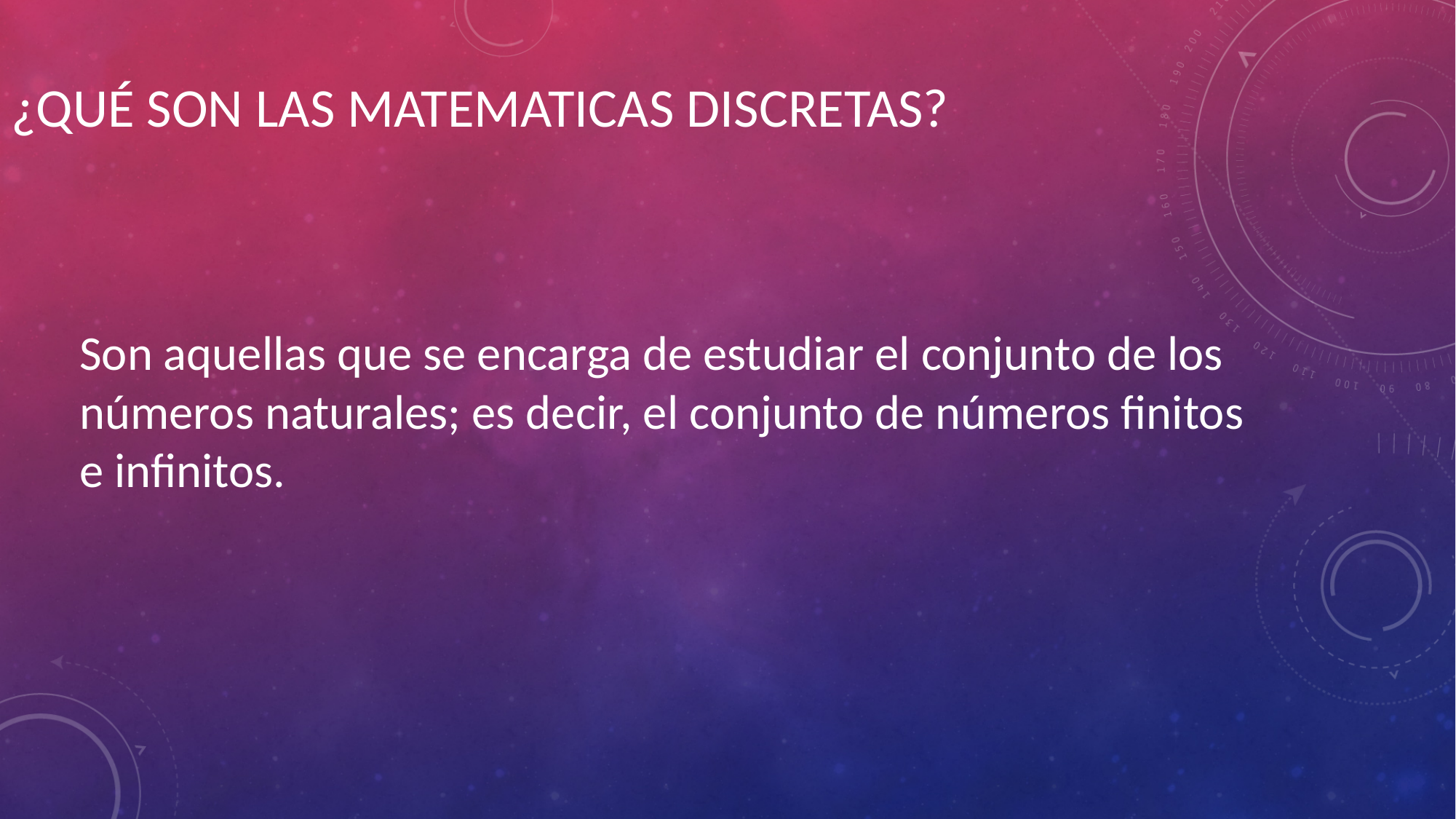

# ¿Qué SON LAS MATEMATICAS DISCRETAS?
Son aquellas que se encarga de estudiar el conjunto de los números naturales; es decir, el conjunto de números finitos e infinitos.